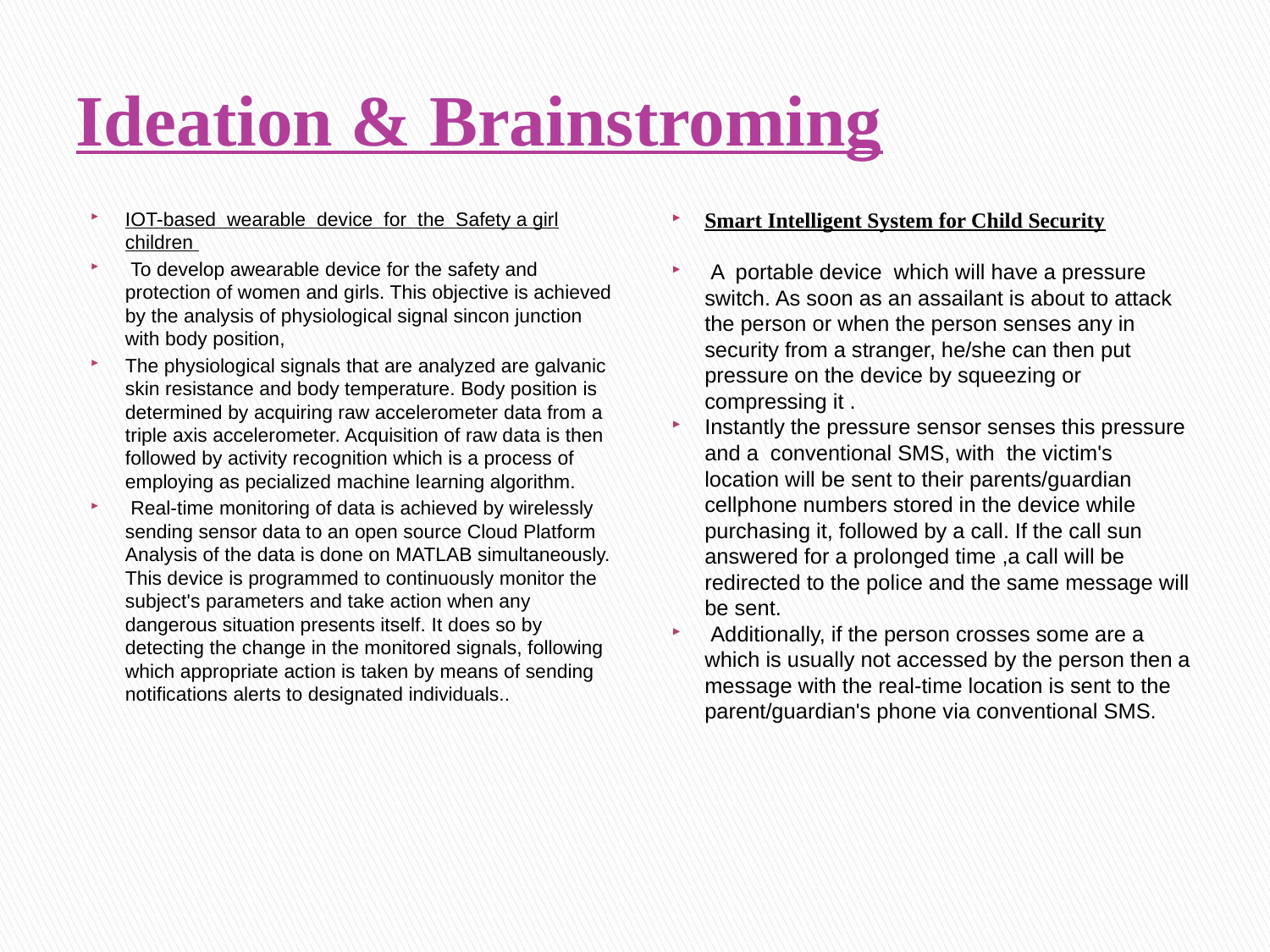

# Ideation & Brainstroming
IOT-based  wearable  device  for  the  Safety a girl children
 To develop awearable device for the safety and protection of women and girls. This objective is achieved by the analysis of physiological signal sincon junction with body position,
The physiological signals that are analyzed are galvanic skin resistance and body temperature. Body position is determined by acquiring raw accelerometer data from a triple axis accelerometer. Acquisition of raw data is then followed by activity recognition which is a process of employing as pecialized machine learning algorithm.
 Real-time monitoring of data is achieved by wirelessly sending sensor data to an open source Cloud Platform Analysis of the data is done on MATLAB simultaneously. This device is programmed to continuously monitor the subject's parameters and take action when any dangerous situation presents itself. It does so by detecting the change in the monitored signals, following which appropriate action is taken by means of sending notifications alerts to designated individuals..
Smart Intelligent System for Child Security

 A  portable device  which will have a pressure switch. As soon as an assailant is about to attack the person or when the person senses any in security from a stranger, he/she can then put pressure on the device by squeezing or compressing it .
Instantly the pressure sensor senses this pressure and a  conventional SMS, with  the victim's location will be sent to their parents/guardian cellphone numbers stored in the device while purchasing it, followed by a call. If the call sun answered for a prolonged time ,a call will be redirected to the police and the same message will be sent.
 Additionally, if the person crosses some are a which is usually not accessed by the person then a message with the real-time location is sent to the parent/guardian's phone via conventional SMS.